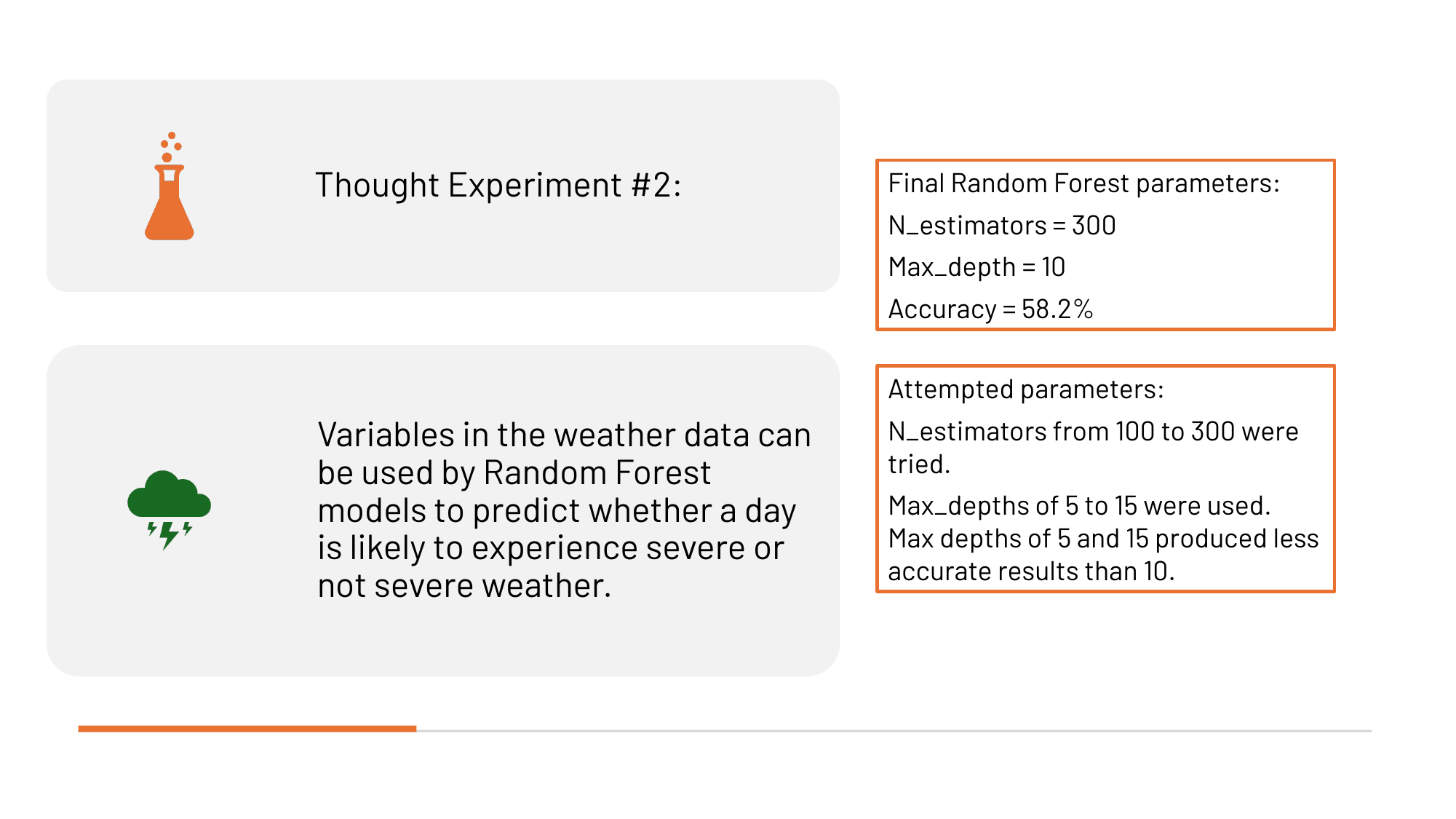

Thought Experiment #2:
Variables in the weather data can be used by Random Forest models to predict whether a day is likely to experience severe or not severe weather.
Final Random Forest parameters:
N_estimators = 300
Max_depth = 10
Accuracy = 58.2%
Attempted parameters:
N_estimators from 100 to 300 were tried.
Max_depths of 5 to 15 were used. Max depths of 5 and 15 produced less accurate results than 10.